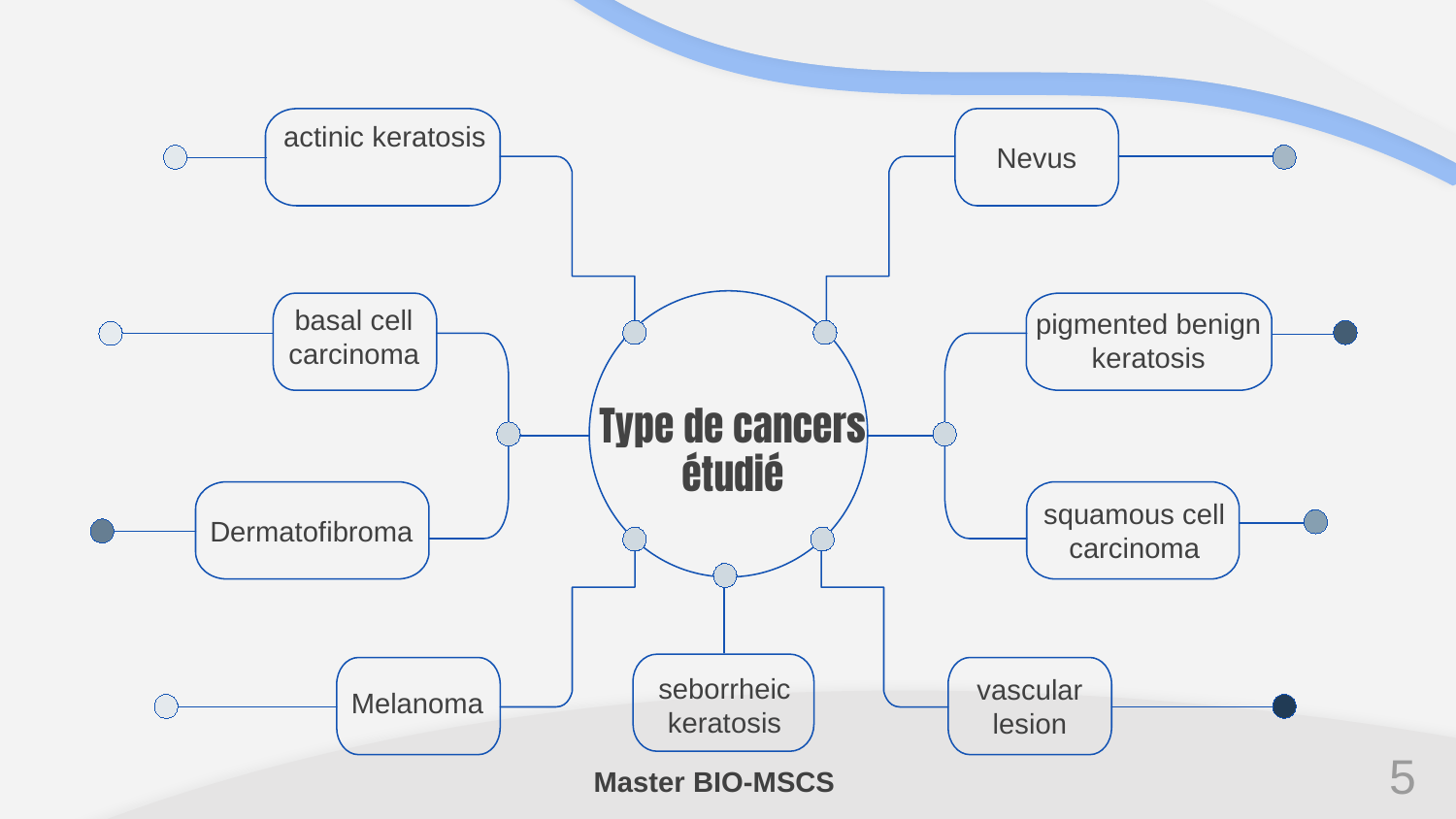

actinic keratosis
Nevus
basal cell carcinoma
pigmented benign keratosis
# Type de cancers étudié
squamous cell carcinoma
Dermatofibroma

5

seborrheic keratosis
vascular lesion
Melanoma
Master BIO-MSCS